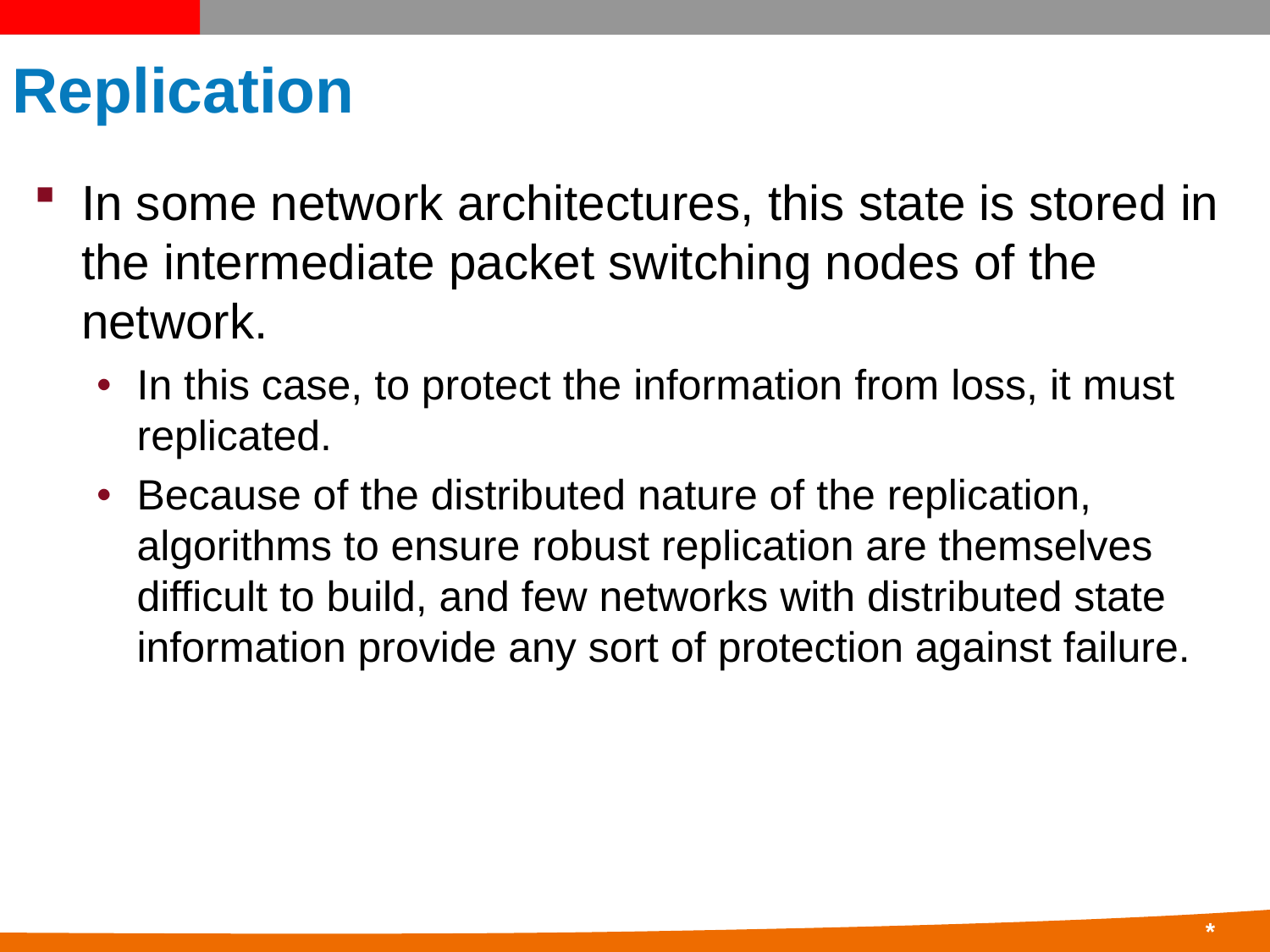

# Replication
In some network architectures, this state is stored in the intermediate packet switching nodes of the network.
In this case, to protect the information from loss, it must replicated.
Because of the distributed nature of the replication, algorithms to ensure robust replication are themselves difficult to build, and few networks with distributed state information provide any sort of protection against failure.